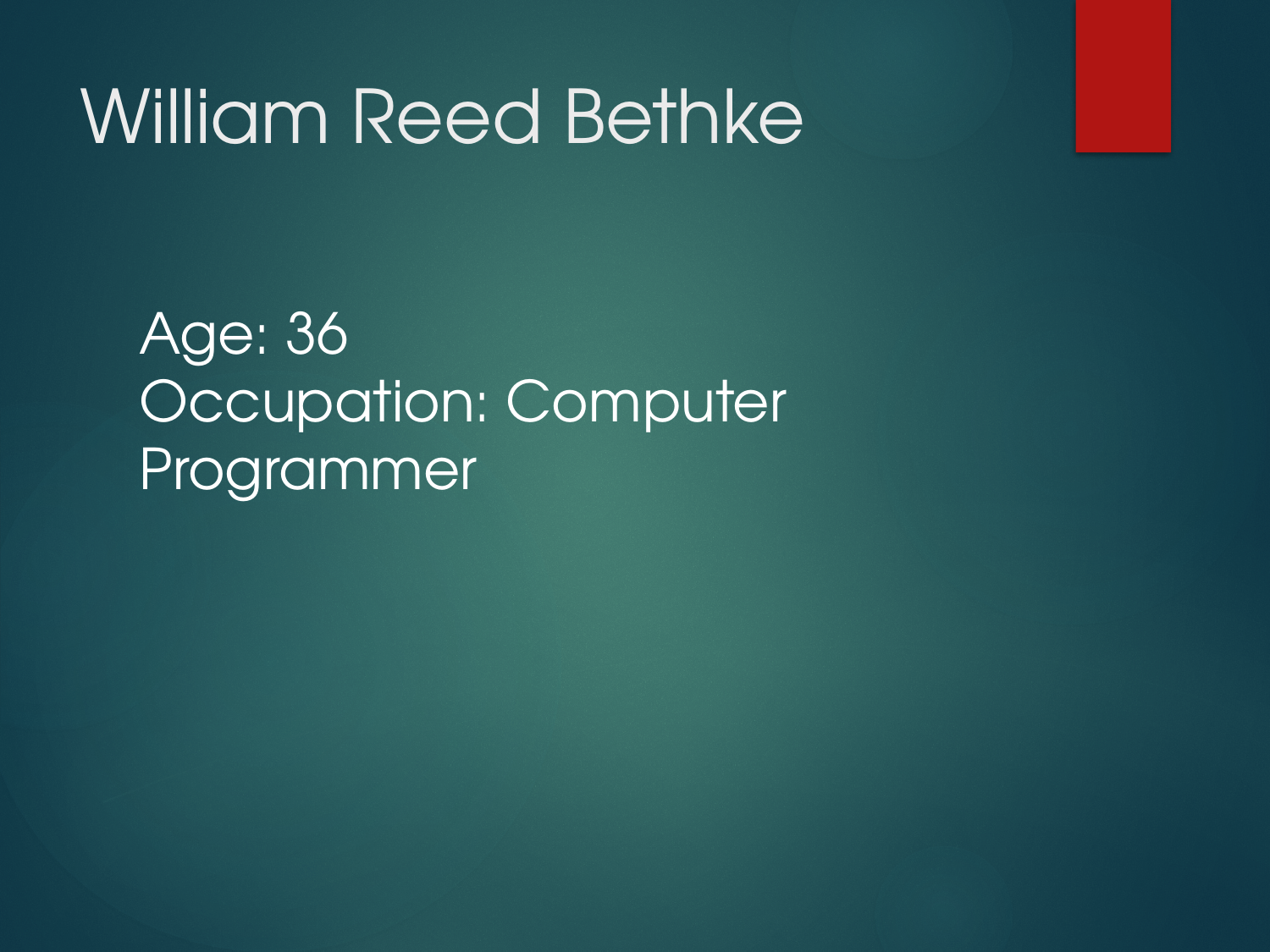

# William Reed Bethke

Age: 36
Occupation: Computer Programmer